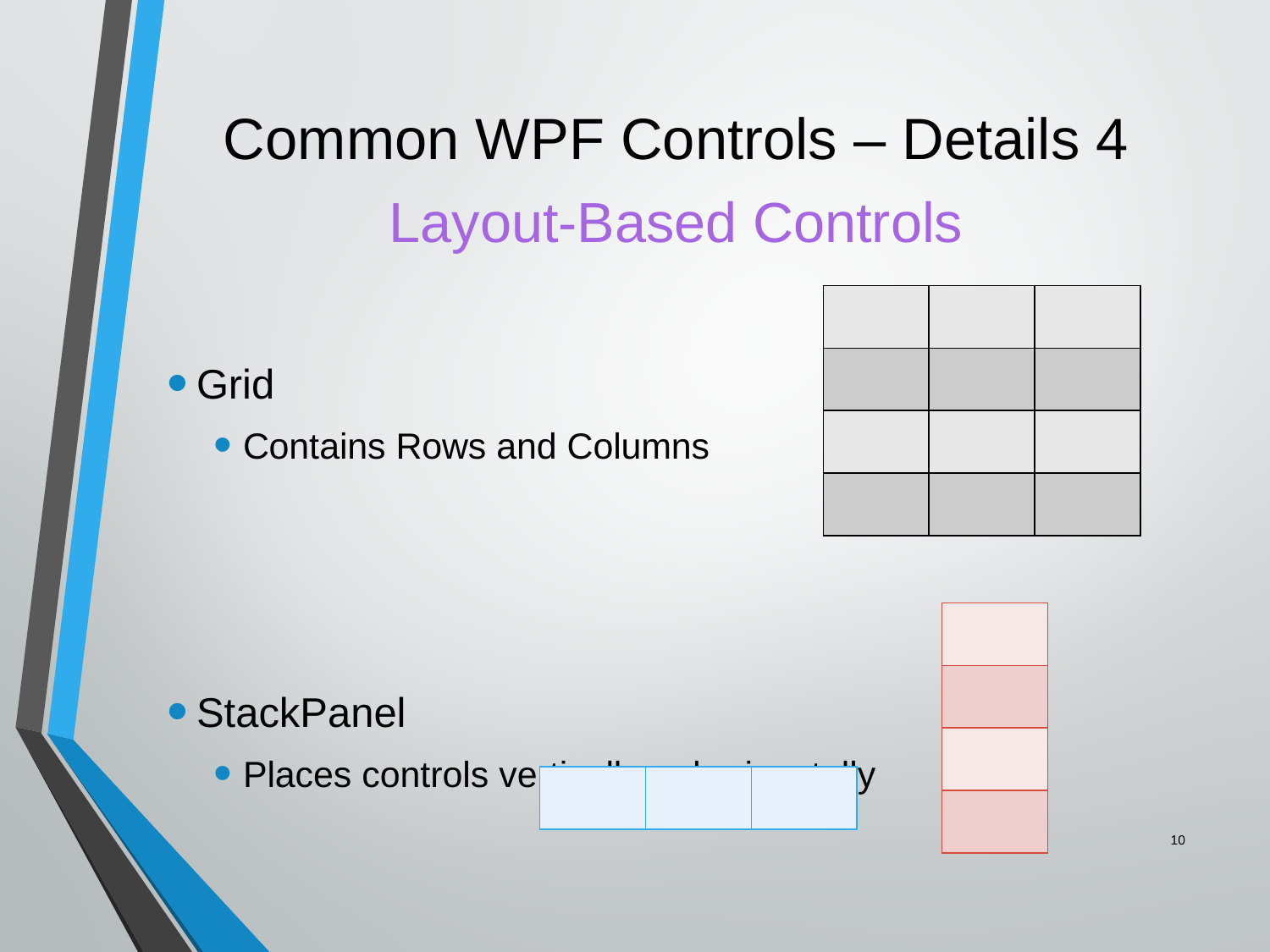

# Common WPF Controls – Details 4
Layout-Based Controls

Grid
Contains Rows and Columns

StackPanel
Places controls vertically or horizontally

|  |  |  |
| --- | --- | --- |
|  |  |  |
|  |  |  |
|  |  |  |
|  |
| --- |
|  |
|  |
|  |
|  |  |  |
| --- | --- | --- |
10